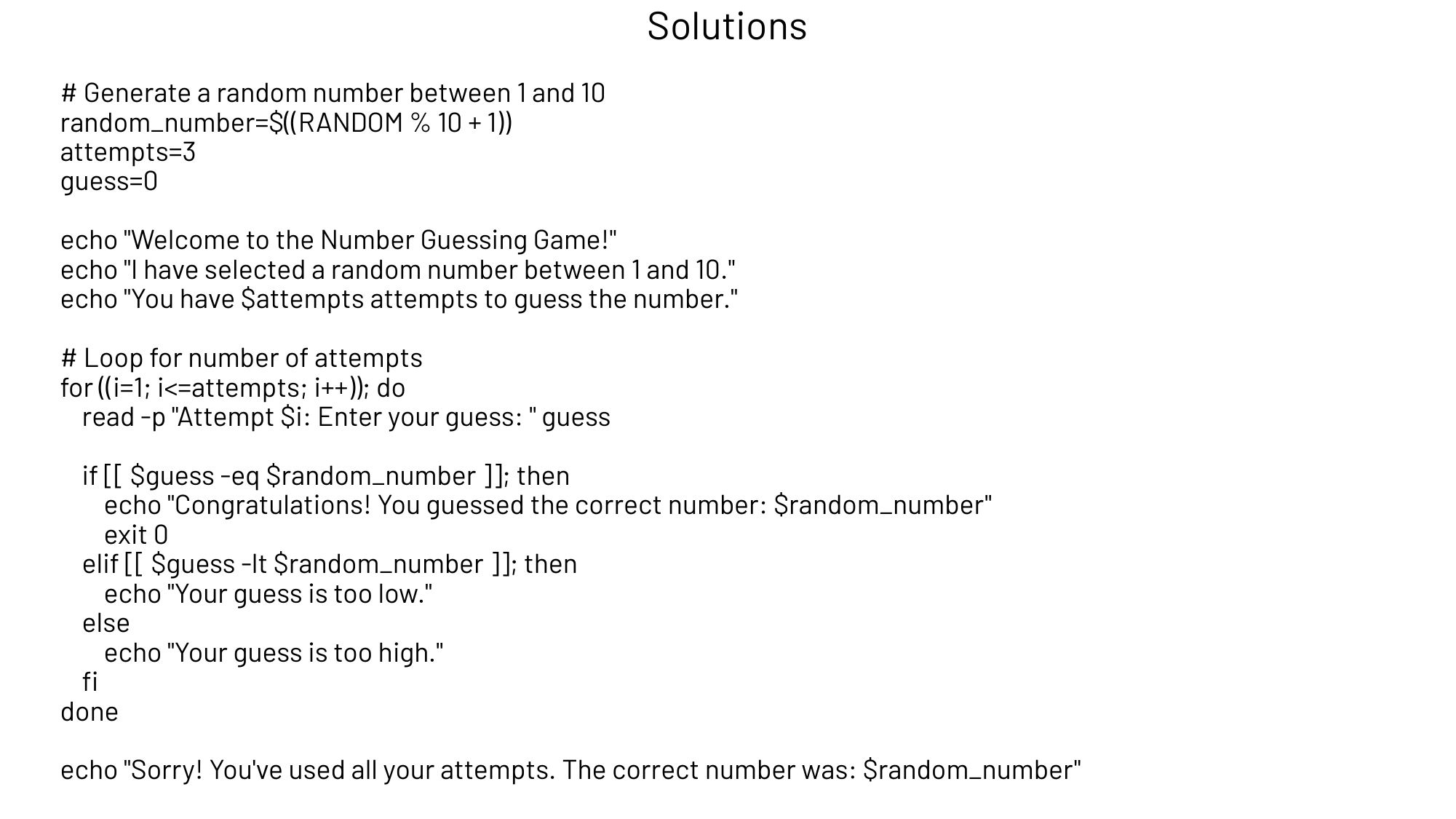

# Solutions
# Generate a random number between 1 and 10
random_number=$((RANDOM % 10 + 1))
attempts=3
guess=0

echo "Welcome to the Number Guessing Game!"
echo "I have selected a random number between 1 and 10."
echo "You have $attempts attempts to guess the number."

# Loop for number of attempts
for ((i=1; i<=attempts; i++)); do
    read -p "Attempt $i: Enter your guess: " guess

    if [[ $guess -eq $random_number ]]; then
        echo "Congratulations! You guessed the correct number: $random_number"
        exit 0
    elif [[ $guess -lt $random_number ]]; then
        echo "Your guess is too low."
    else
        echo "Your guess is too high."
    fi
done

echo "Sorry! You've used all your attempts. The correct number was: $random_number"